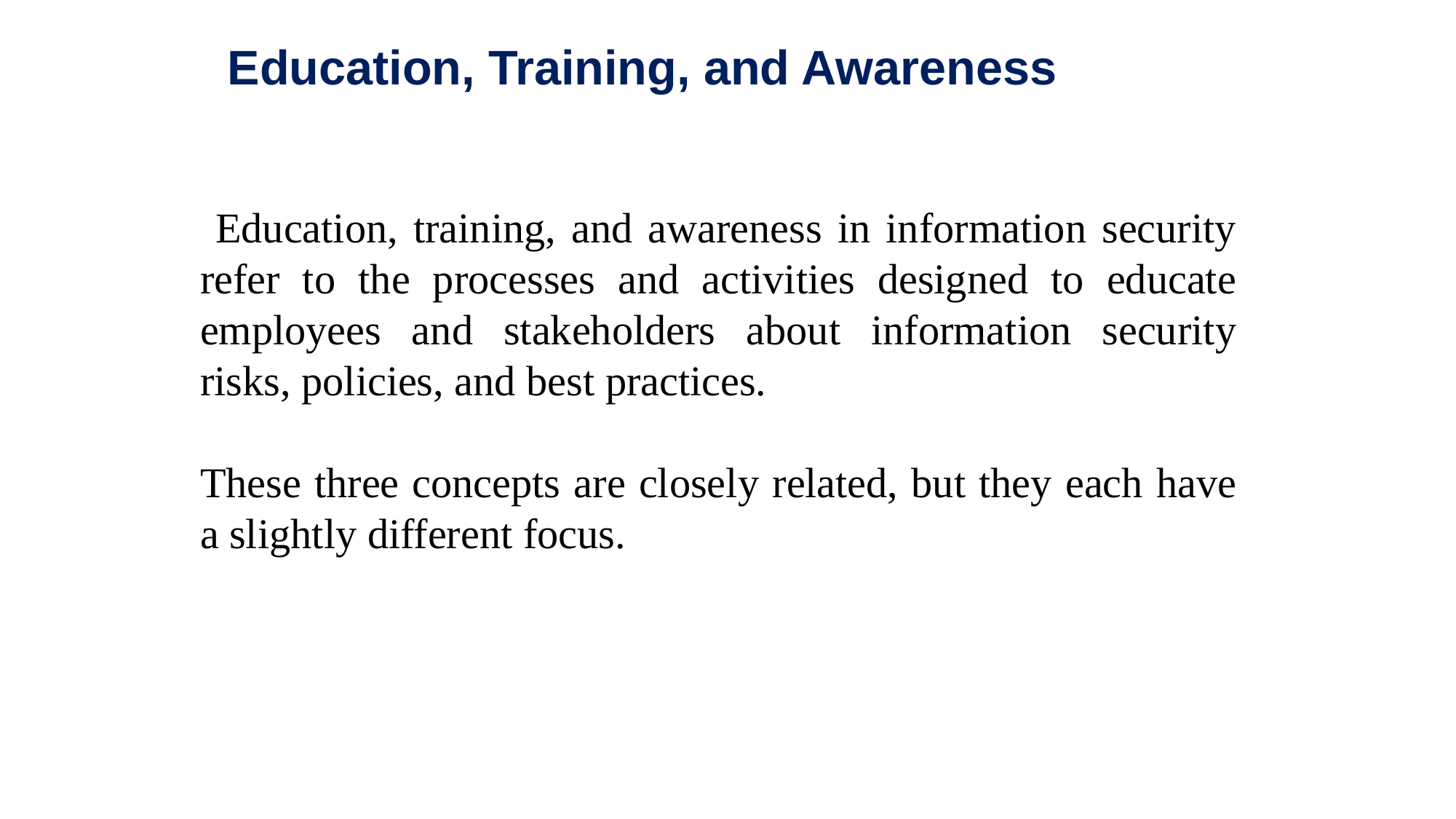

# Education, Training, and Awareness
 Education, training, and awareness in information security refer to the processes and activities designed to educate employees and stakeholders about information security risks, policies, and best practices.

These three concepts are closely related, but they each have a slightly different focus.

These three concepts are closely related, but they each have a slightly different focus.